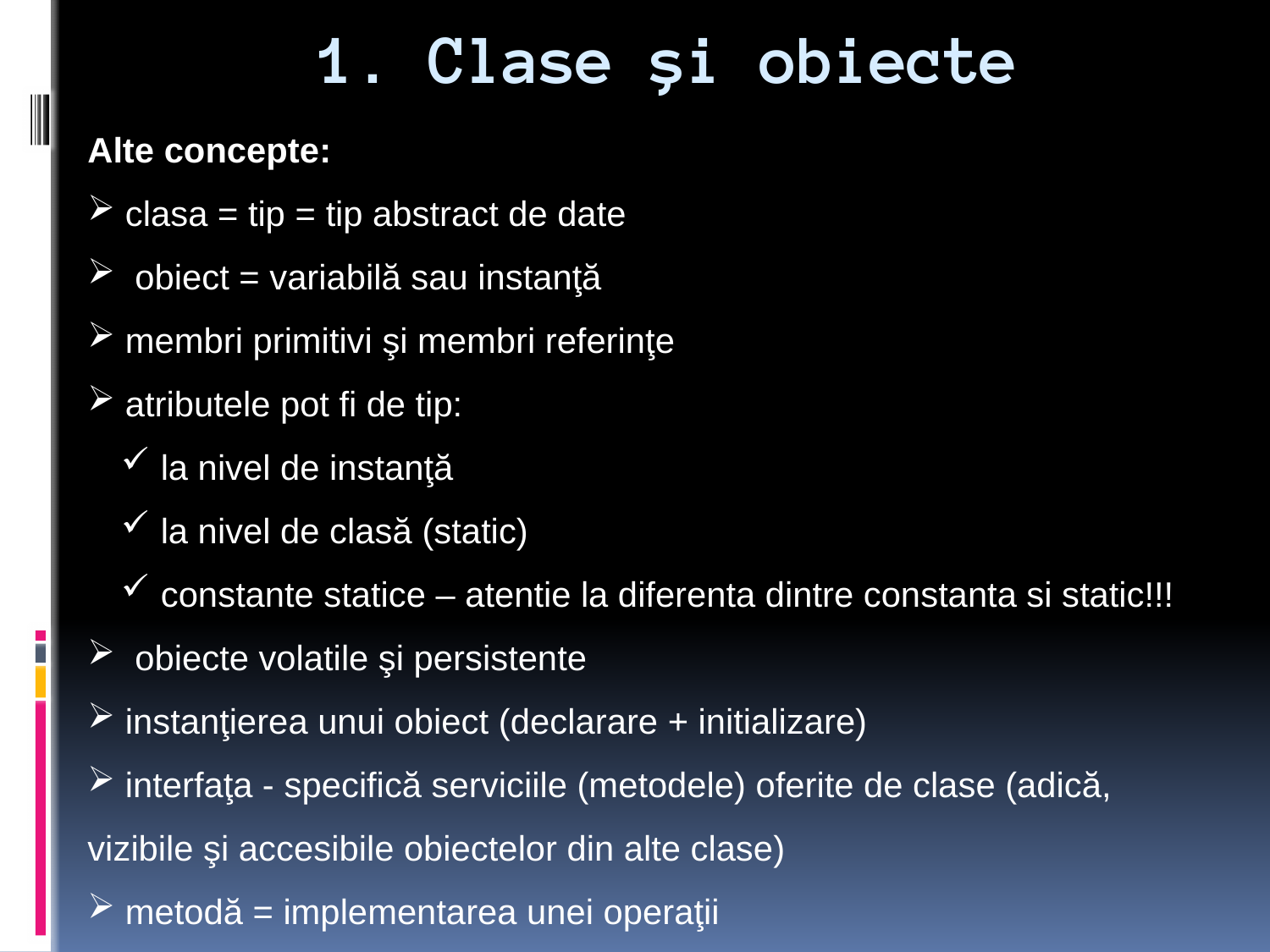

# 1. Clase şi obiecte
Alte concepte:
 clasa = tip = tip abstract de date
  obiect = variabilă sau instanţă
 membri primitivi şi membri referinţe
 atributele pot fi de tip:
 la nivel de instanţă
 la nivel de clasă (static)
 constante statice – atentie la diferenta dintre constanta si static!!!
  obiecte volatile şi persistente
 instanţierea unui obiect (declarare + initializare)
 interfaţa - specifică serviciile (metodele) oferite de clase (adică, vizibile şi accesibile obiectelor din alte clase)
 metodă = implementarea unei operaţii